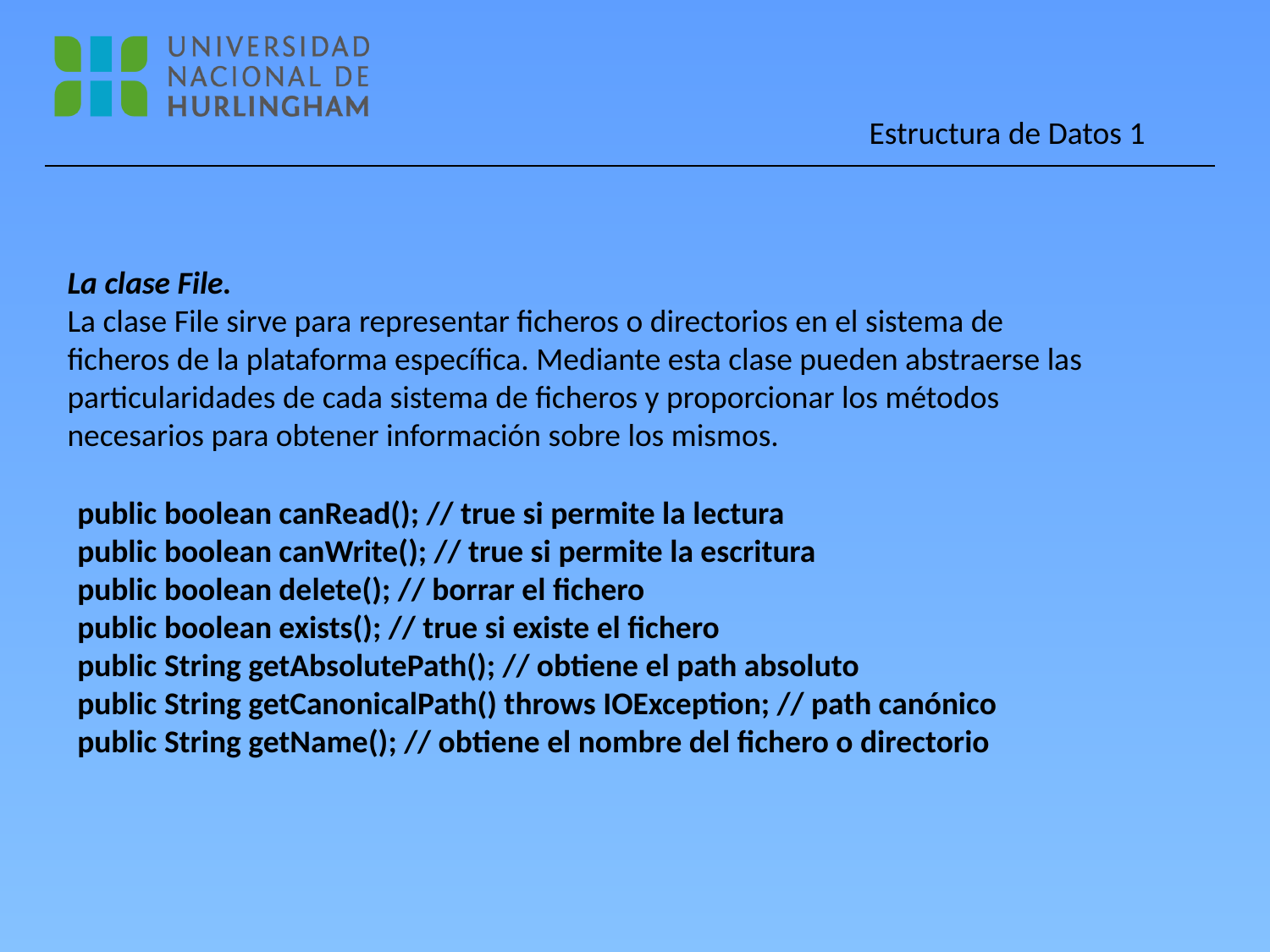

La clase File.
La clase File sirve para representar ficheros o directorios en el sistema de
ficheros de la plataforma específica. Mediante esta clase pueden abstraerse las
particularidades de cada sistema de ficheros y proporcionar los métodos
necesarios para obtener información sobre los mismos.
public boolean canRead(); // true si permite la lectura
public boolean canWrite(); // true si permite la escritura
public boolean delete(); // borrar el fichero
public boolean exists(); // true si existe el fichero
public String getAbsolutePath(); // obtiene el path absoluto
public String getCanonicalPath() throws IOException; // path canónico
public String getName(); // obtiene el nombre del fichero o directorio